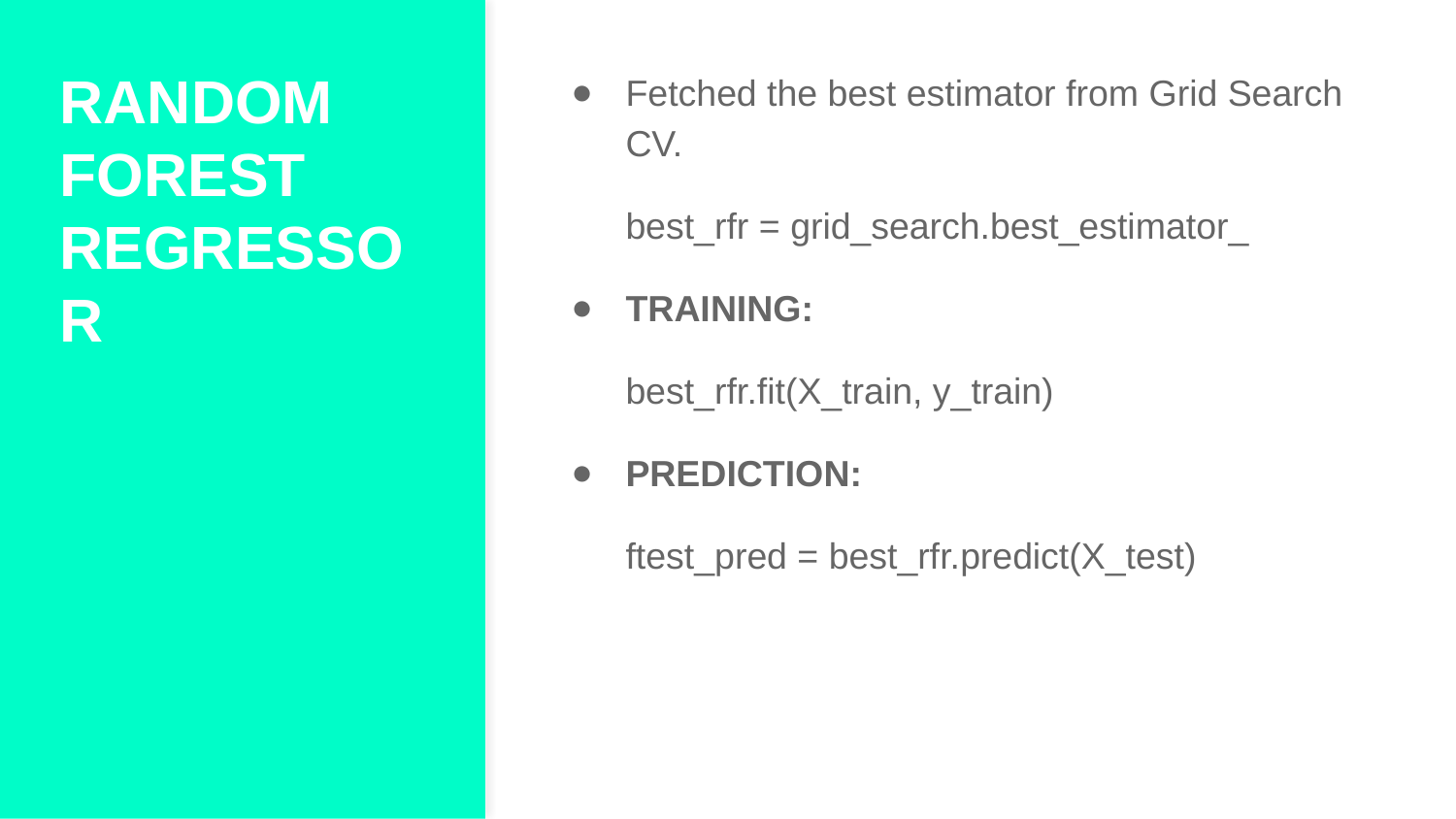

# RANDOM FOREST REGRESSOR
Fetched the best estimator from Grid Search CV.
best_rfr = grid_search.best_estimator_
TRAINING:
best_rfr.fit(X_train, y_train)
PREDICTION:
ftest_pred = best_rfr.predict(X_test)